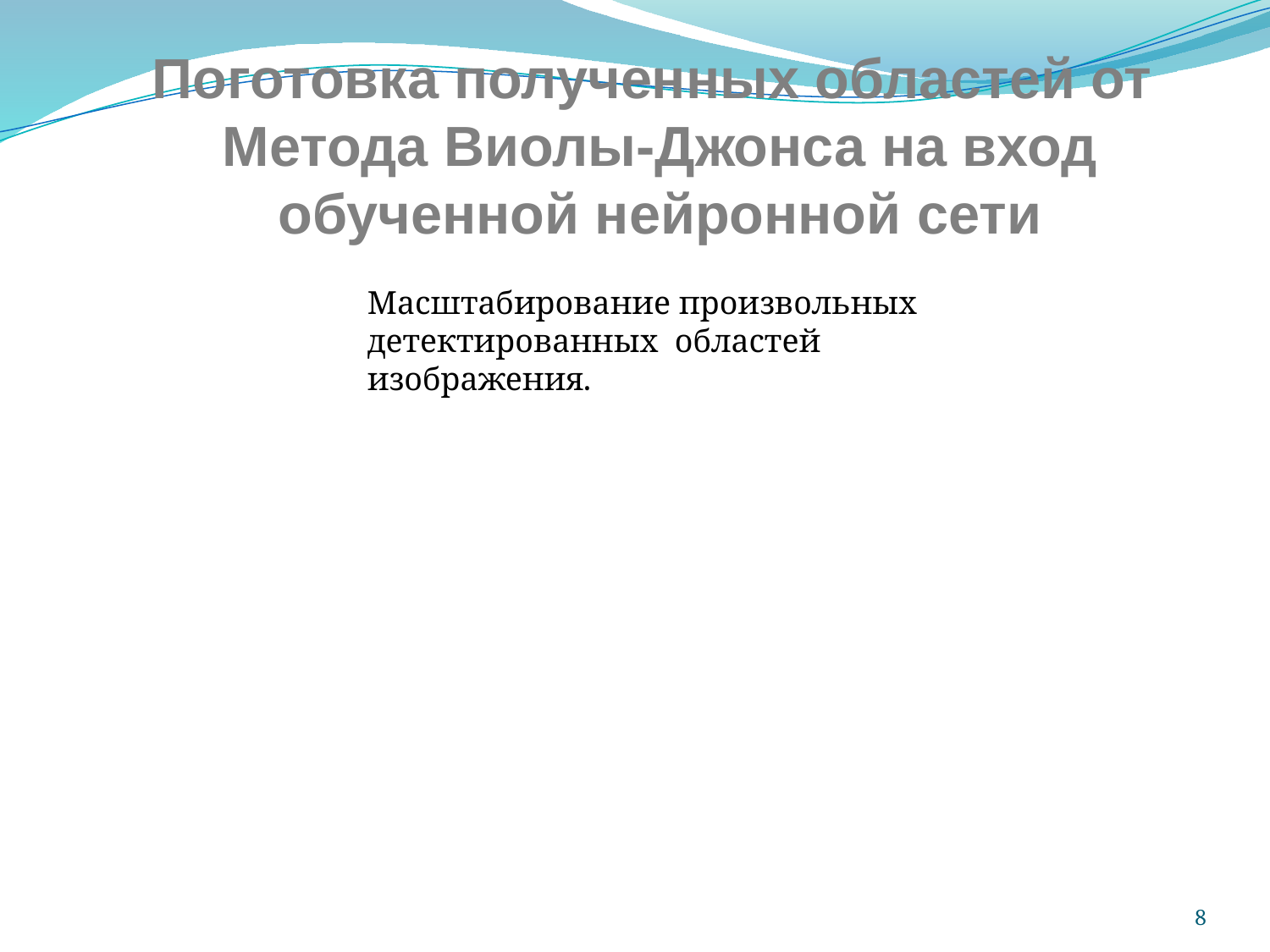

Поготовка полученных областей от
Метода Виолы-Джонса на вход
обученной нейронной сети
Масштабирование произвольных детектированных  областей изображения.
8